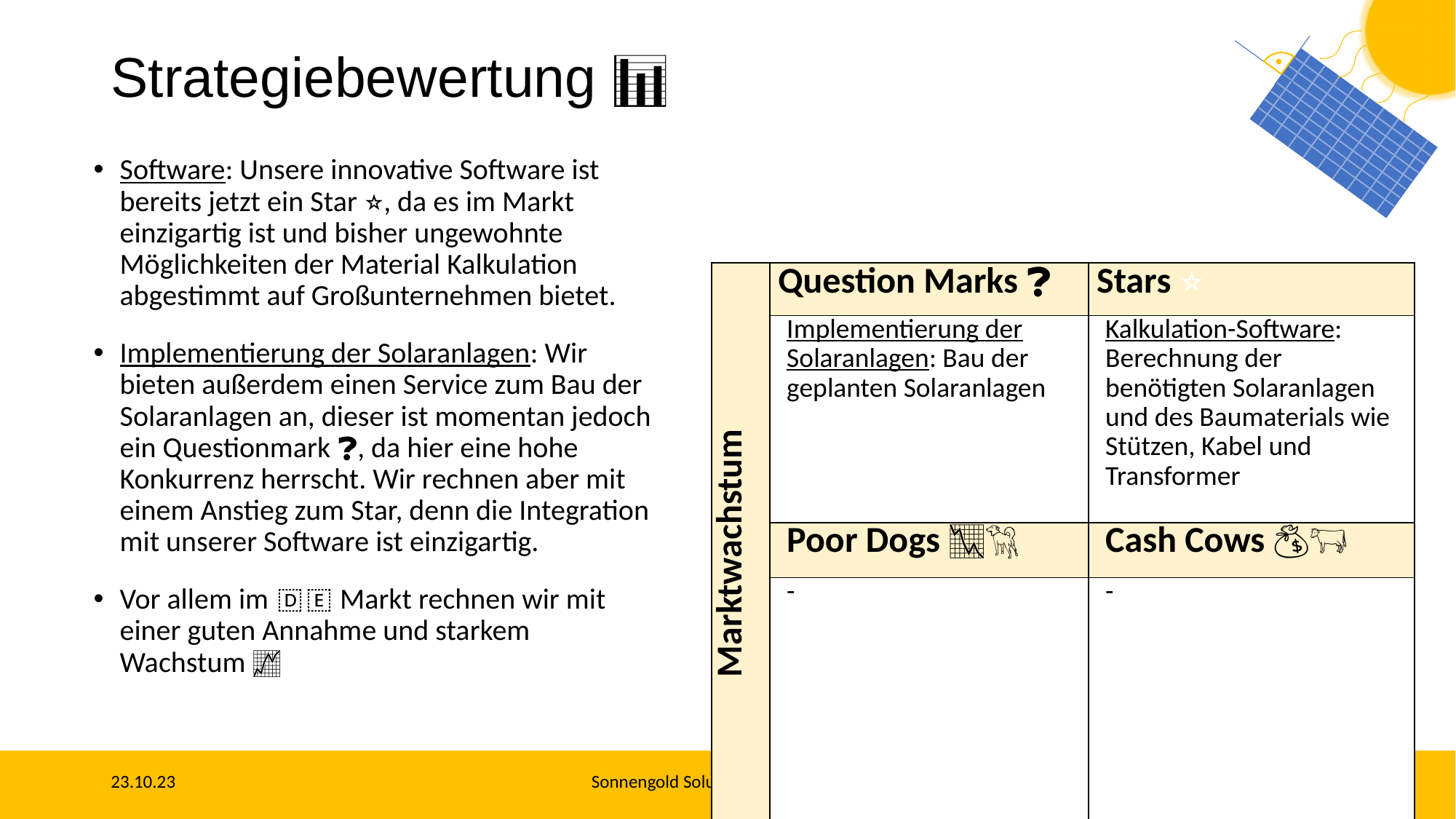

# Strategiebewertung 📊
Software: Unsere innovative Software ist bereits jetzt ein Star ⭐️, da es im Markt einzigartig ist und bisher ungewohnte Möglichkeiten der Material Kalkulation abgestimmt auf Großunternehmen bietet.
Implementierung der Solaranlagen: Wir bieten außerdem einen Service zum Bau der Solaranlagen an, dieser ist momentan jedoch ein Questionmark ❓, da hier eine hohe Konkurrenz herrscht. Wir rechnen aber mit einem Anstieg zum Star, denn die Integration mit unserer Software ist einzigartig.
Vor allem im 🇩🇪 Markt rechnen wir mit einer guten Annahme und starkem Wachstum 📈
| Marktwachstum | Question Marks ❓ | Stars ⭐️ |
| --- | --- | --- |
|  | Implementierung der Solaranlagen: Bau der geplanten Solaranlagen | Kalkulation-Software: Berechnung der benötigten Solaranlagen und des Baumaterials wie Stützen, Kabel und Transformer |
|  | Poor Dogs 📉🐕 | Cash Cows 💰🐄 |
|  | - | - |
|  | Relativer Marktanteil |  |
23.10.23
Sonnengold Solutions GmbH © 2023
8